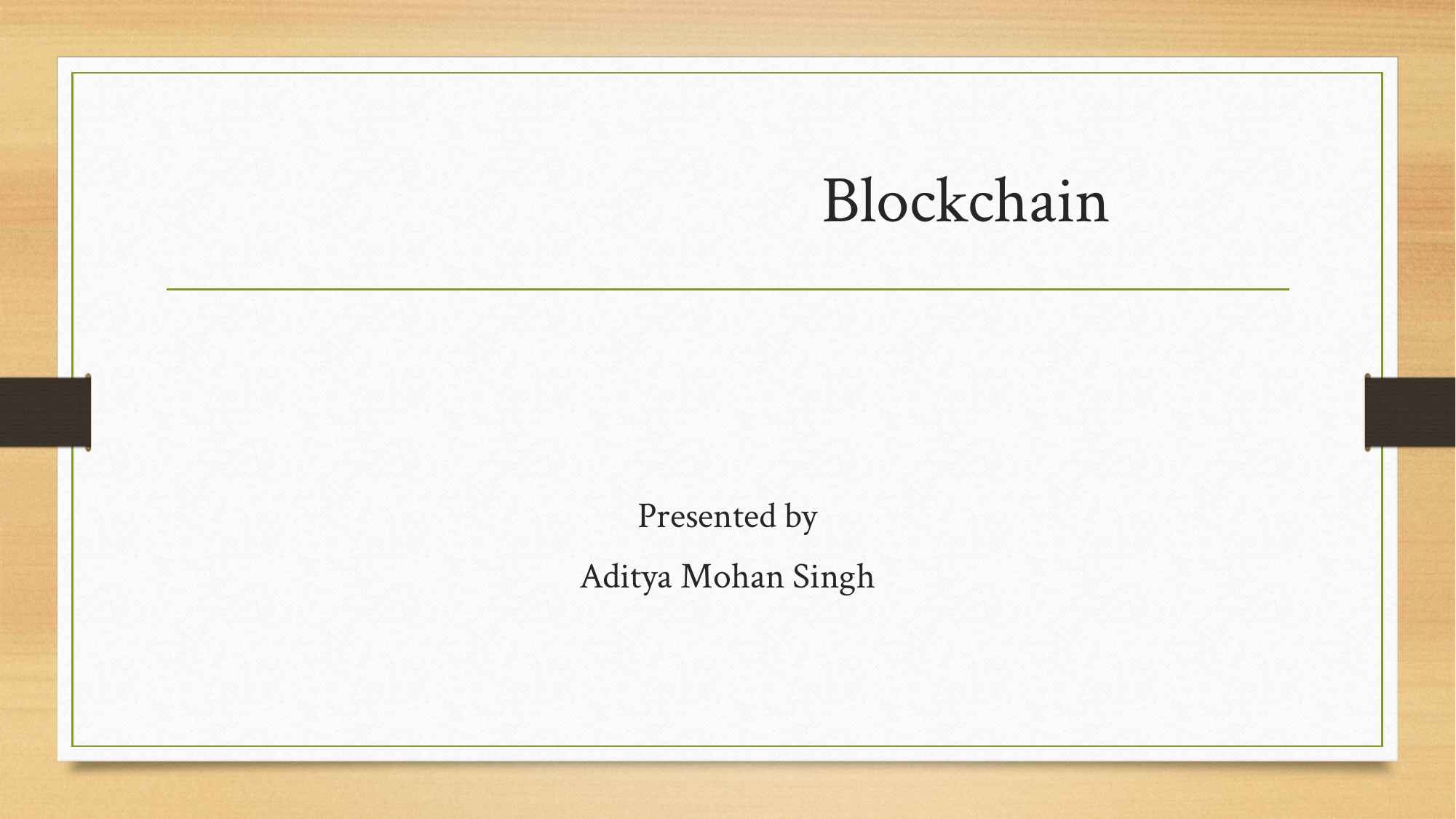

# Blockchain

Presented by
Aditya Mohan Singh